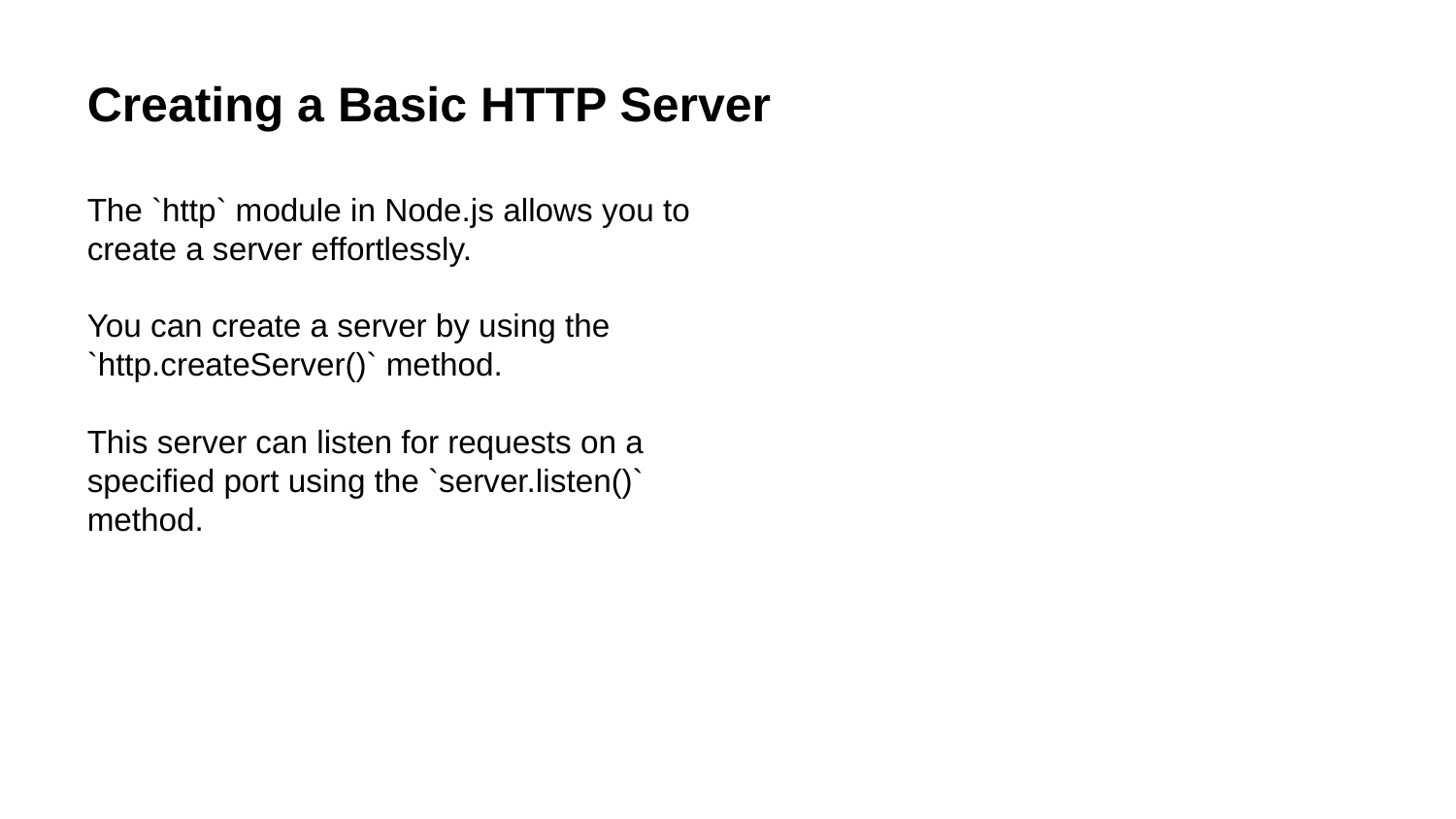

Creating a Basic HTTP Server
The `http` module in Node.js allows you to create a server effortlessly.

You can create a server by using the `http.createServer()` method.

This server can listen for requests on a specified port using the `server.listen()` method.